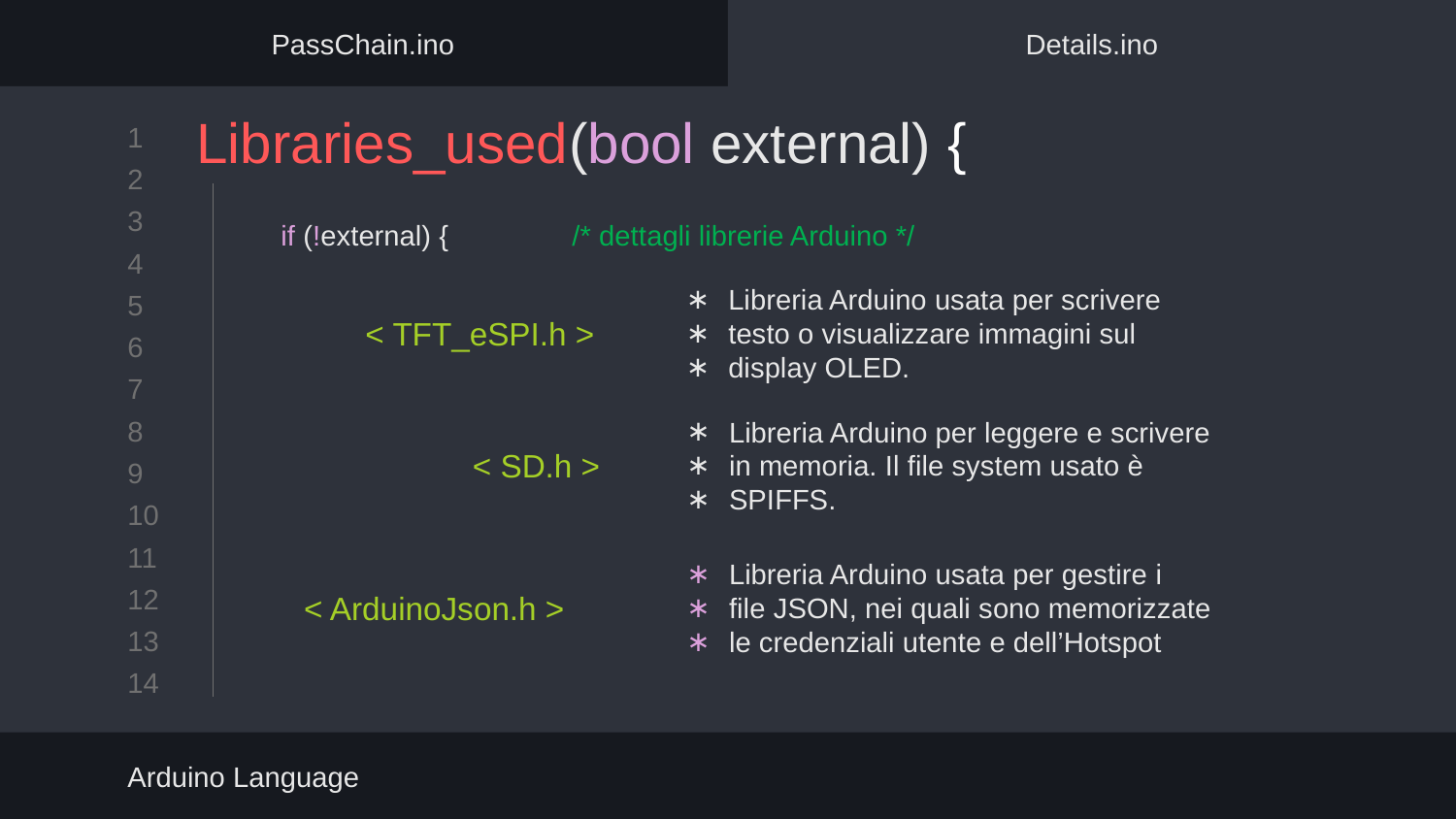

PassChain.ino
Details.ino
# Libraries_used(bool external) {
if (!external) {	/* dettagli librerie Arduino */
Libreria Arduino usata per scrivere
testo o visualizzare immagini sul
display OLED.
< TFT_eSPI.h >
Libreria Arduino per leggere e scrivere
in memoria. Il file system usato è
SPIFFS.
< SD.h >
Libreria Arduino usata per gestire i
file JSON, nei quali sono memorizzate
le credenziali utente e dell’Hotspot
< ArduinoJson.h >
Arduino Language